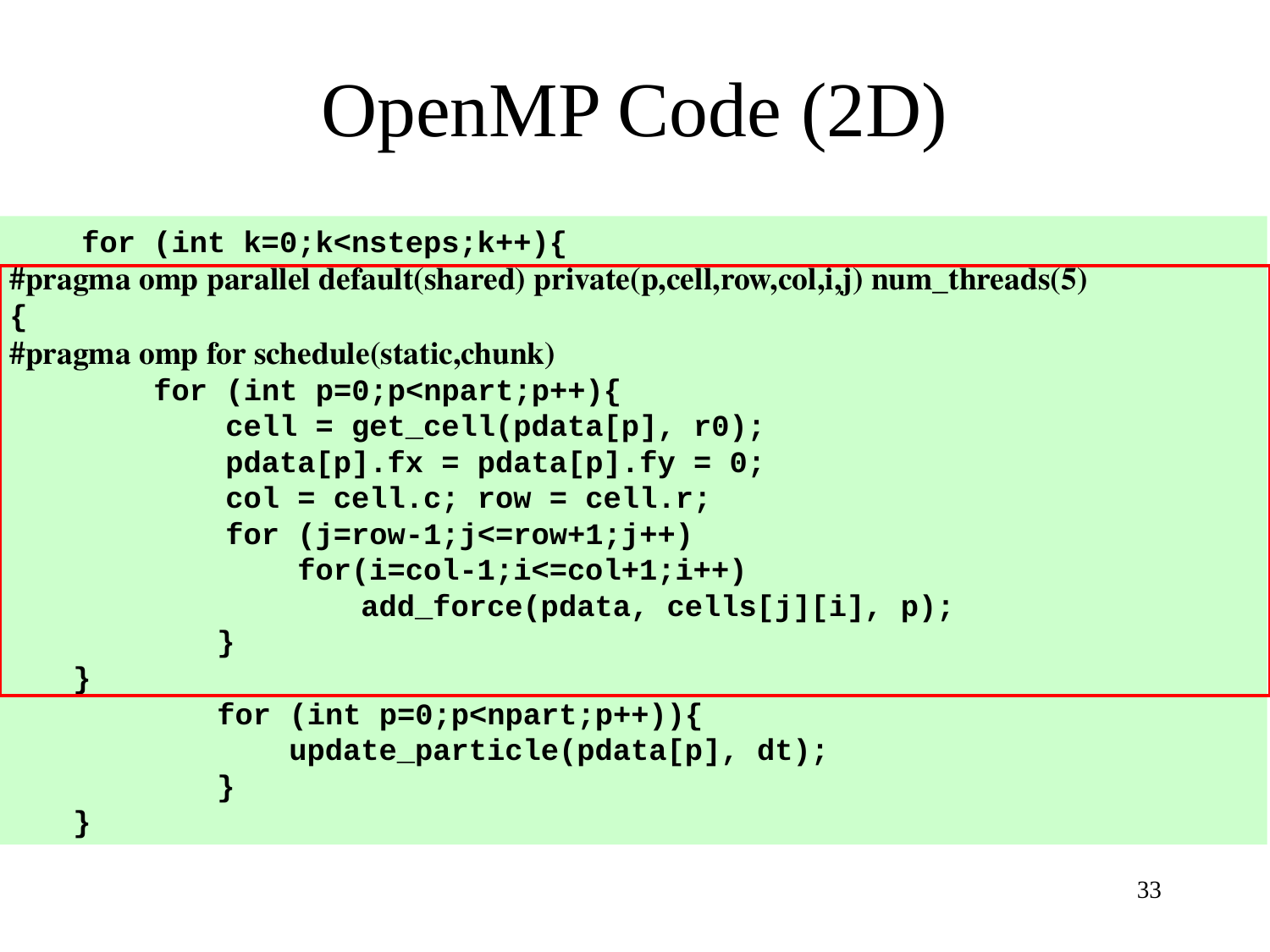

# OpenMP Code (2D)
    for (int k=0;k<nsteps;k++){
#pragma omp parallel default(shared) private(p,cell,row,col,i,j) num_threads(5)
{
#pragma omp for schedule(static,chunk)
        for (int p=0;p<npart;p++){
            cell = get_cell(pdata[p], r0);
            pdata[p].fx = pdata[p].fy = 0;
            col = cell.c; row = cell.r;
            for (j=row-1;j<=row+1;j++)
                for(i=col-1;i<=col+1;i++)
                add_force(pdata, cells[j][i], p);
        }
}
        for (int p=0;p<npart;p++)){
            update_particle(pdata[p], dt);
        }
}

33